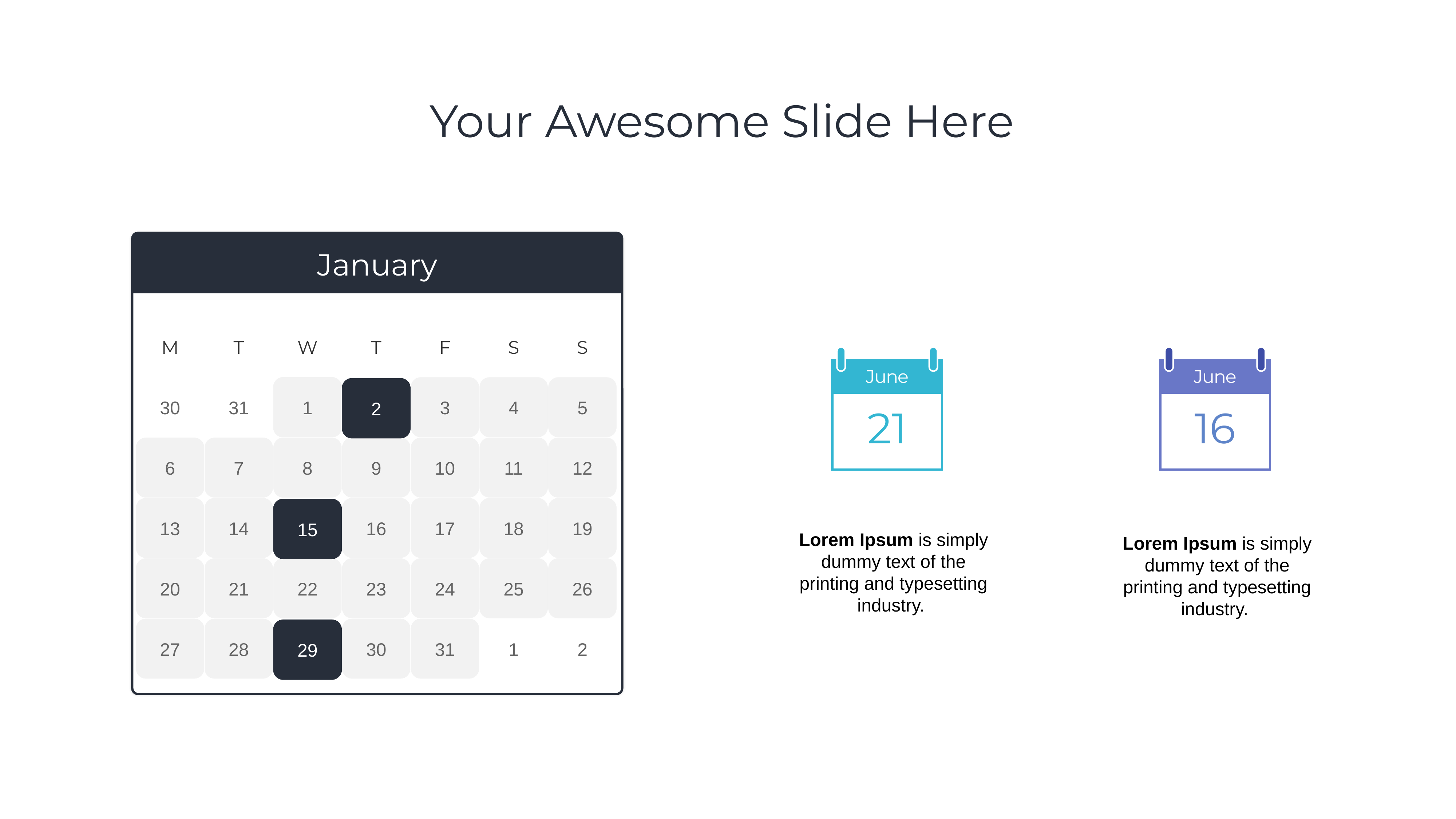

# Your Awesome Slide Here

January
M
T
W
T
F
S
S

June
June

30
31
1
3
4
5
2
21
16
6
7
8
9
10
11
12
13
14
16
17
18
19
15
Lorem Ipsum is simply dummy text of the printing and typesetting industry.
Lorem Ipsum is simply dummy text of the printing and typesetting industry.
20
21
22
23
24
25
26
27
28
30
31
1
2
29